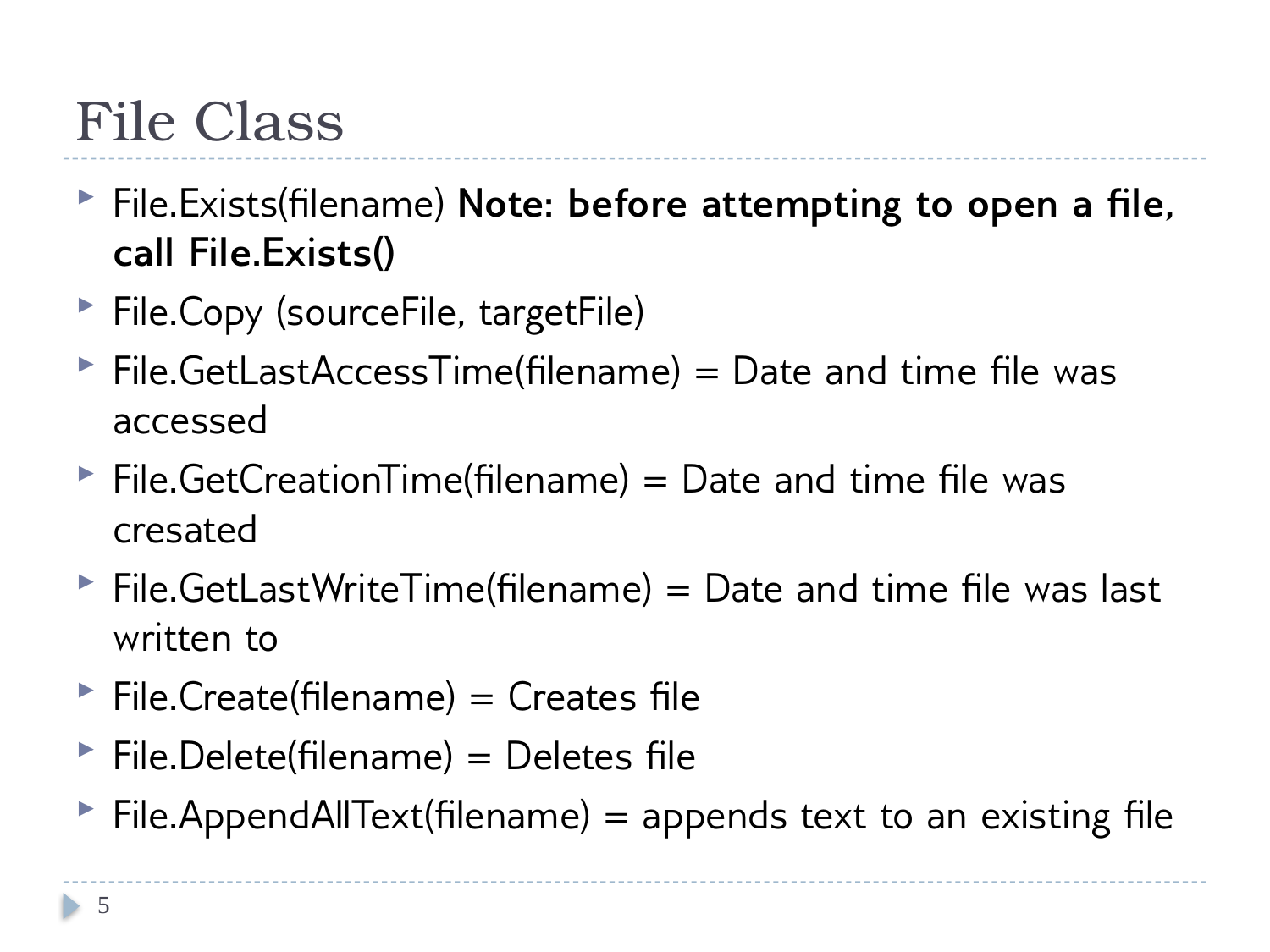

# File Class
File.Exists(filename) Note: before attempting to open a file, call File.Exists()
File.Copy (sourceFile, targetFile)
File.GetLastAccessTime(filename) = Date and time file was accessed
File.GetCreationTime(filename) = Date and time file was cresated
File.GetLastWriteTime(filename) = Date and time file was last written to
File.Create(filename) = Creates file
File.Delete(filename) = Deletes file
File.AppendAllText(filename) = appends text to an existing file

5